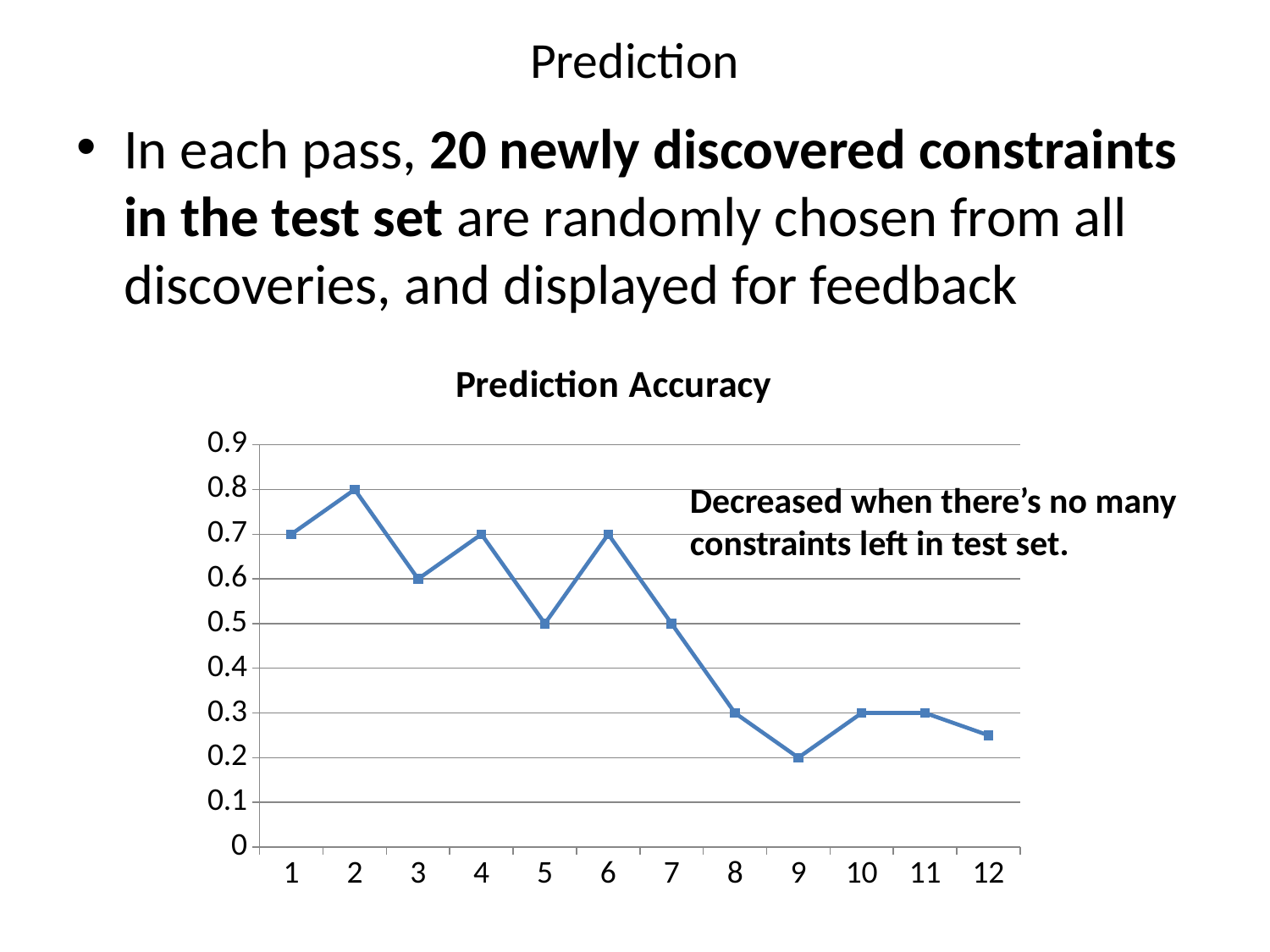

# Prediction
In each pass, 20 newly discovered constraints in the test set are randomly chosen from all discoveries, and displayed for feedback

### Chart: Prediction Accuracy

| Category | Series 1 |
|---|---|
| 1 | 0.7 |
| 2 | 0.8 |
| 3 | 0.6 |
| 4 | 0.7 |
| 5 | 0.5 |
| 6 | 0.7 |
| 7 | 0.5 |
| 8 | 0.3 |
| 9 | 0.2 |
| 10 | 0.3 |
| 11 | 0.3 |
| 12 | 0.25 |
Decreased when there’s no many constraints left in test set.